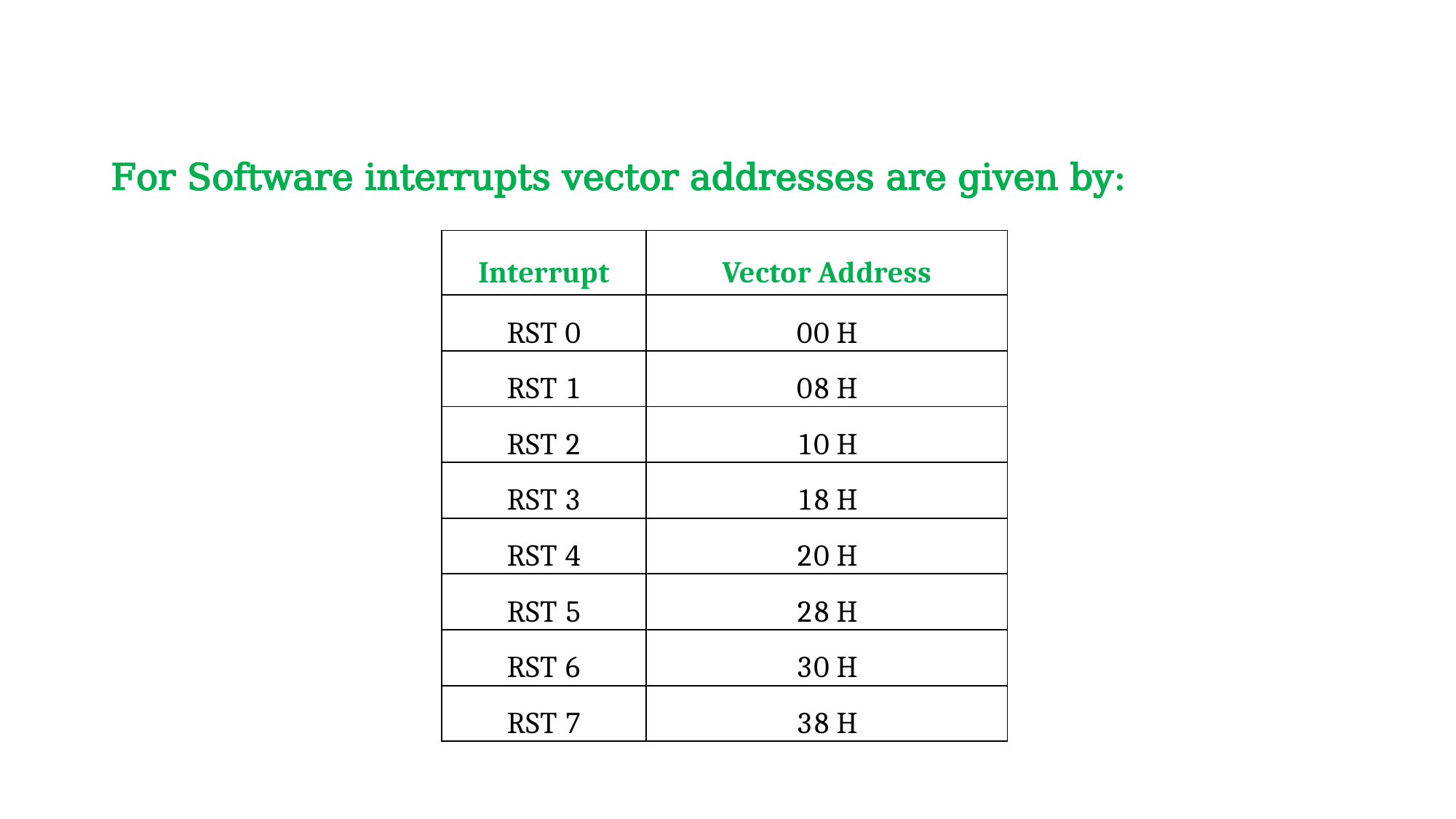

For Software interrupts vector addresses are given by:

| Interrupt | Vector Address |
| --- | --- |
| RST 0 | 00 H |
| RST 1 | 08 H |
| RST 2 | 10 H |
| RST 3 | 18 H |
| RST 4 | 20 H |
| RST 5 | 28 H |
| RST 6 | 30 H |
| RST 7 | 38 H |